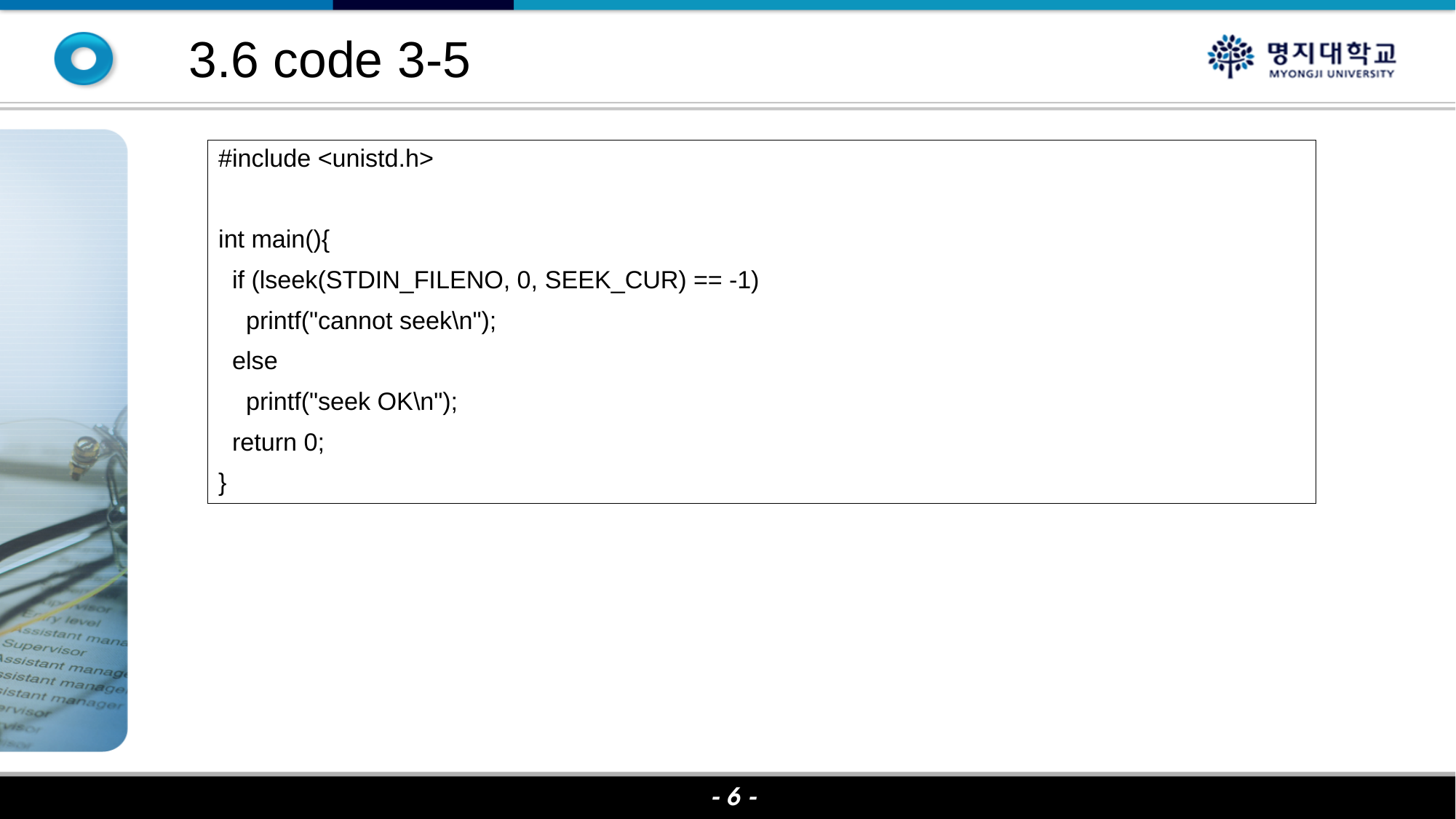

3.6 code 3-5
#include <unistd.h>

int main(){
  if (lseek(STDIN_FILENO, 0, SEEK_CUR) == -1)
    printf("cannot seek\n");
  else
    printf("seek OK\n");
  return 0;
}
- 6 -